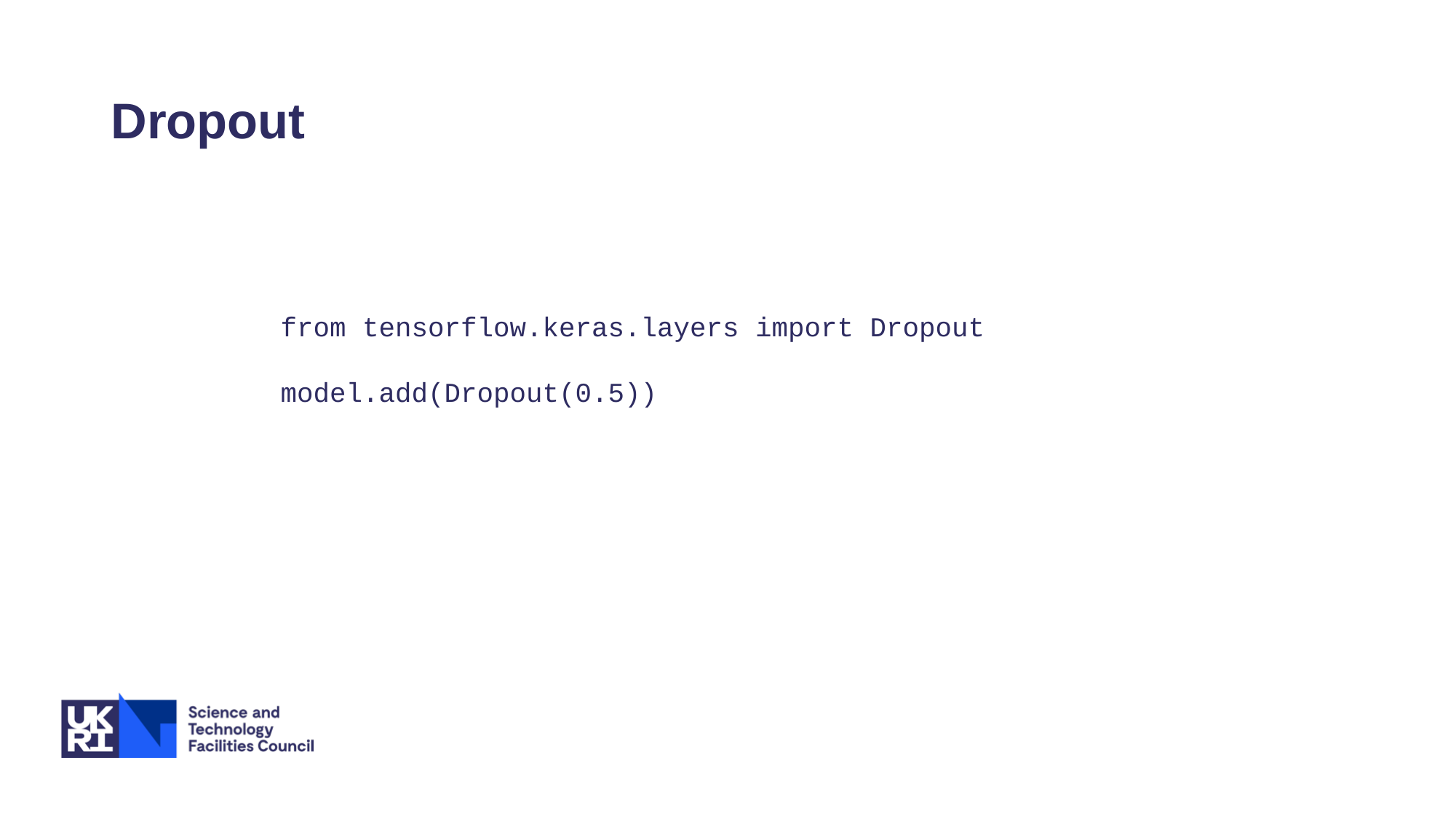

# Dropout
from tensorflow.keras.layers import Dropout

model.add(Dropout(0.5))